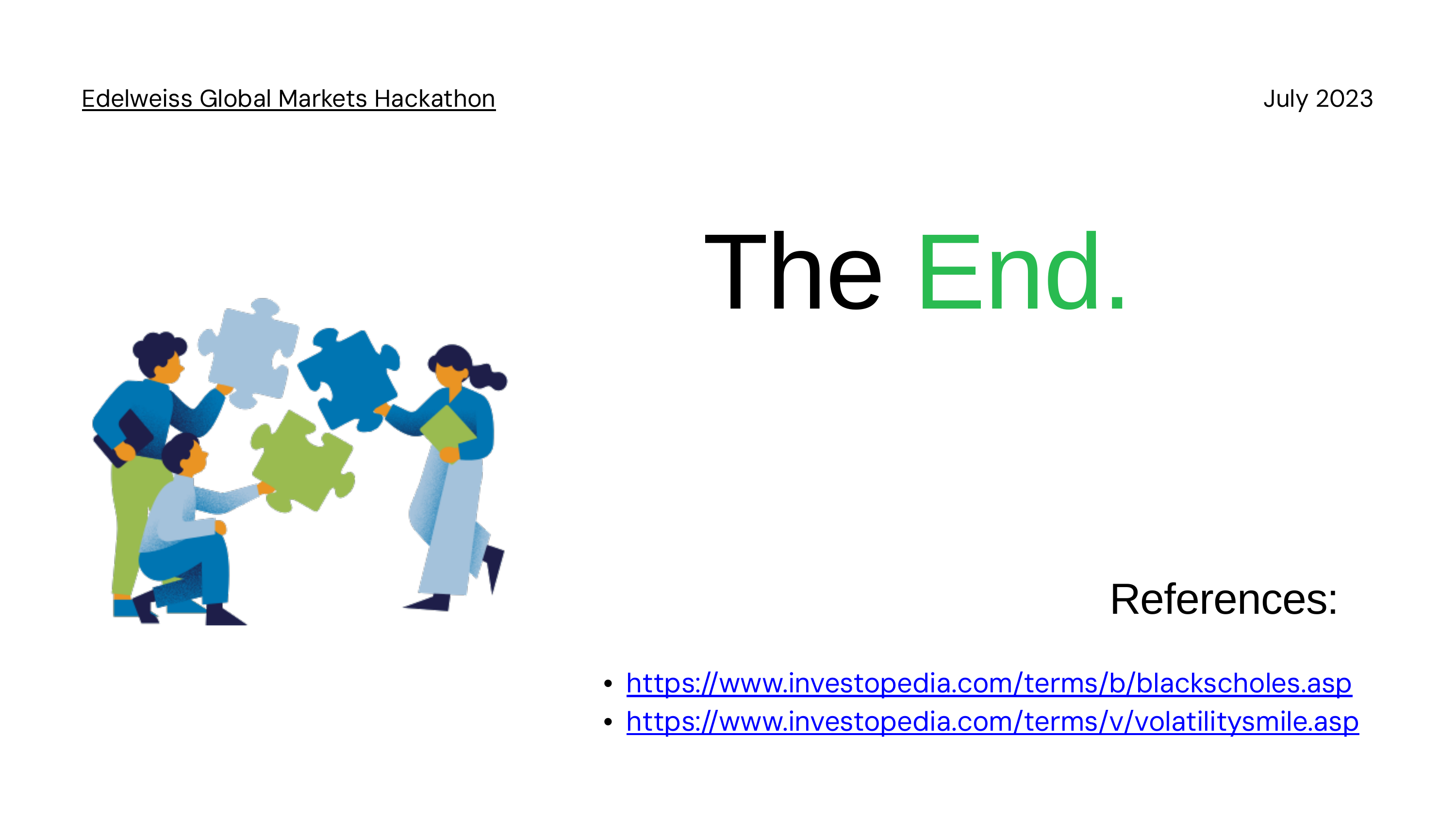

Edelweiss Global Markets Hackathon
July 2023
The End.

References:
https://www.investopedia.com/terms/b/blackscholes.asp
https://www.investopedia.com/terms/v/volatilitysmile.asp